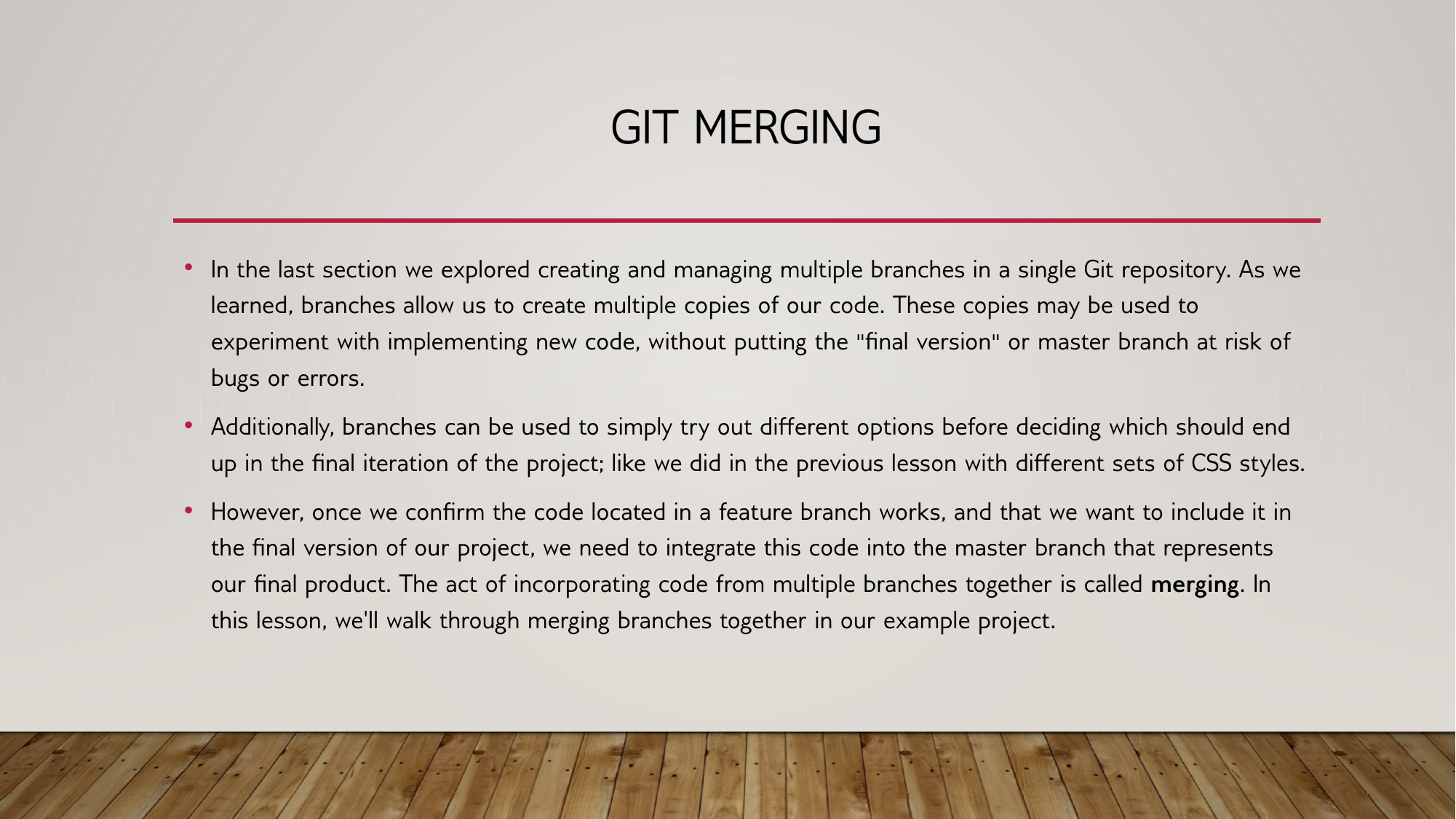

# Git Merging
In the last section we explored creating and managing multiple branches in a single Git repository. As we learned, branches allow us to create multiple copies of our code. These copies may be used to experiment with implementing new code, without putting the "final version" or master branch at risk of bugs or errors.
Additionally, branches can be used to simply try out different options before deciding which should end up in the final iteration of the project; like we did in the previous lesson with different sets of CSS styles.
However, once we confirm the code located in a feature branch works, and that we want to include it in the final version of our project, we need to integrate this code into the master branch that represents our final product. The act of incorporating code from multiple branches together is called merging. In this lesson, we'll walk through merging branches together in our example project.